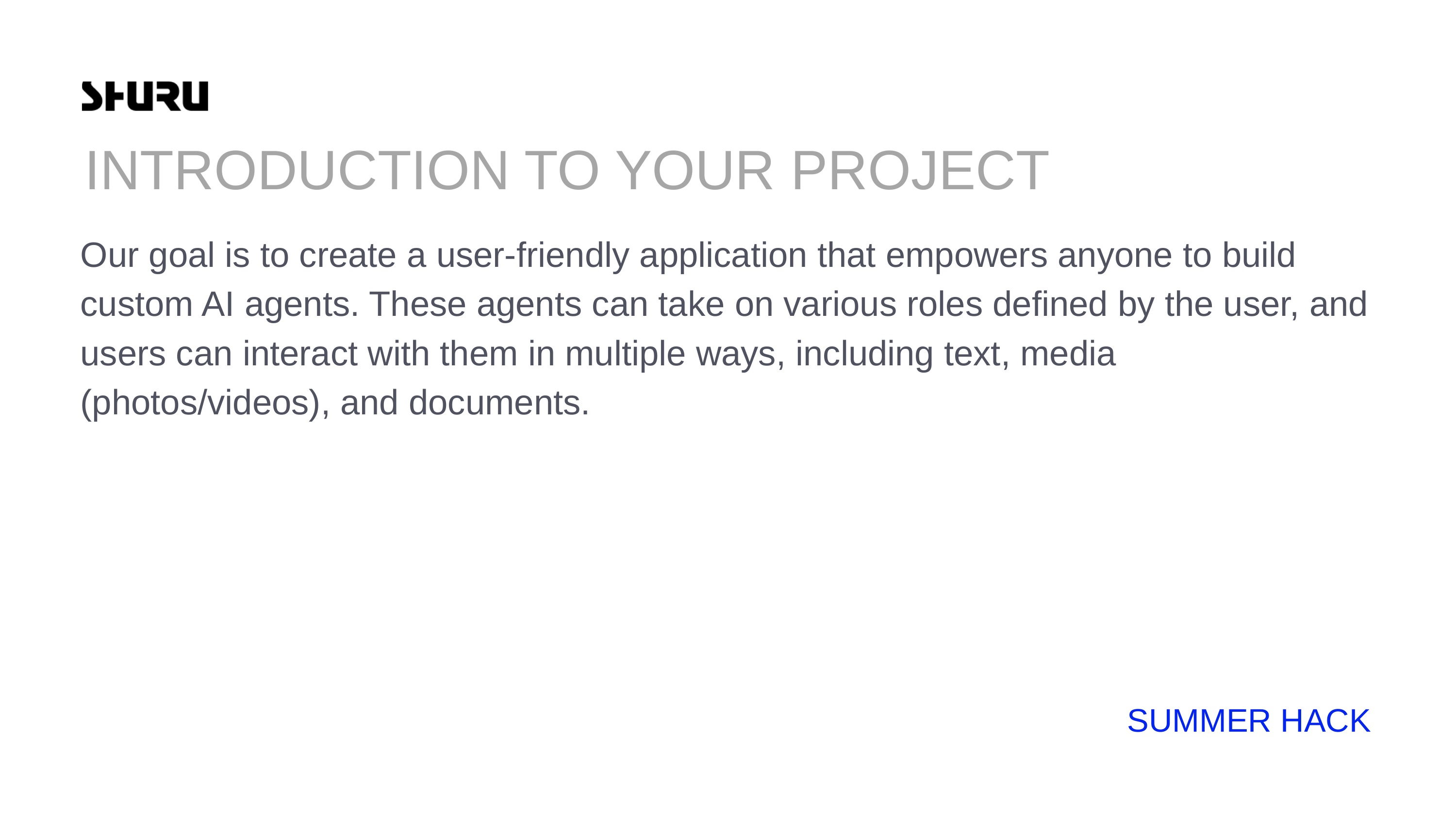

INTRODUCTION TO YOUR PROJECT
Our goal is to create a user-friendly application that empowers anyone to build custom AI agents. These agents can take on various roles defined by the user, and users can interact with them in multiple ways, including text, media (photos/videos), and documents.
SUMMER HACK